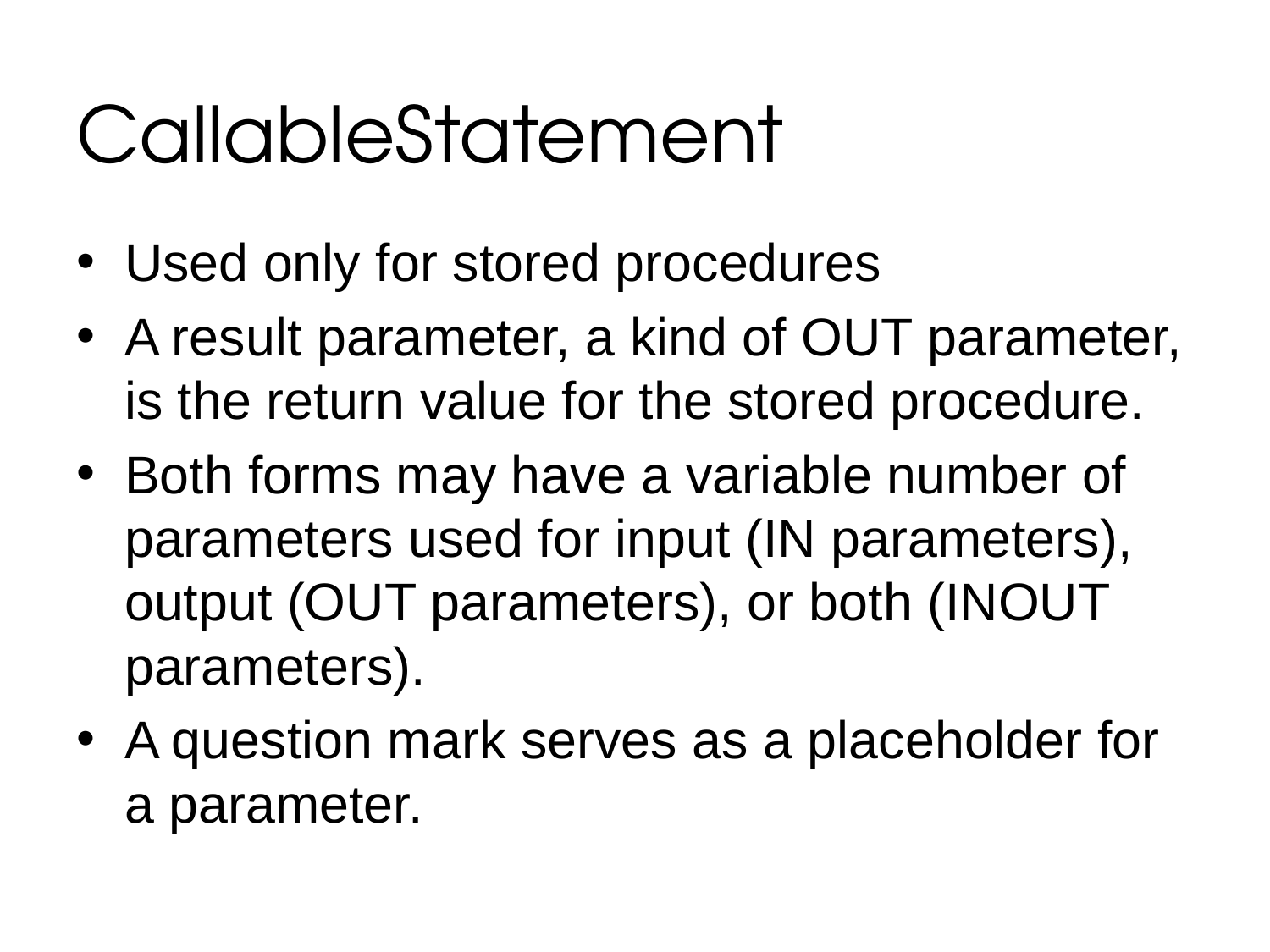

# CallableStatement
Used only for stored procedures
A result parameter, a kind of OUT parameter, is the return value for the stored procedure.
Both forms may have a variable number of parameters used for input (IN parameters), output (OUT parameters), or both (INOUT parameters).
A question mark serves as a placeholder for a parameter.